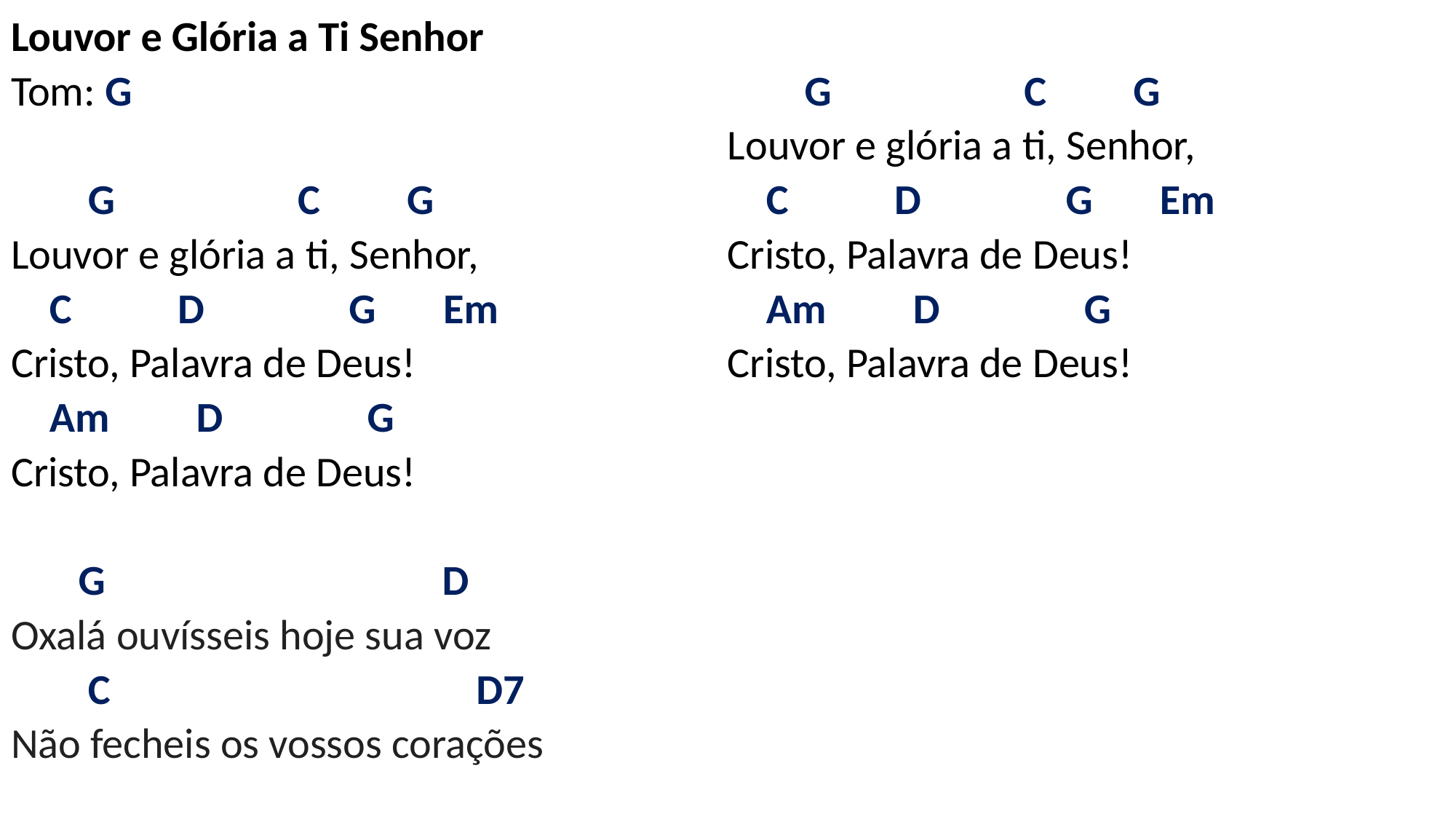

# Louvor e Glória a Ti Senhor Tom: G   G                   C         G Louvor e glória a ti, Senhor, C           D               G       Em Cristo, Palavra de Deus! Am         D               G Cristo, Palavra de Deus!   G                                   D Oxalá ouvísseis hoje sua voz C                                      D7 Não fecheis os vossos corações   G                    C         G Louvor e glória a ti, Senhor, C           D               G       Em Cristo, Palavra de Deus! Am         D               G Cristo, Palavra de Deus!